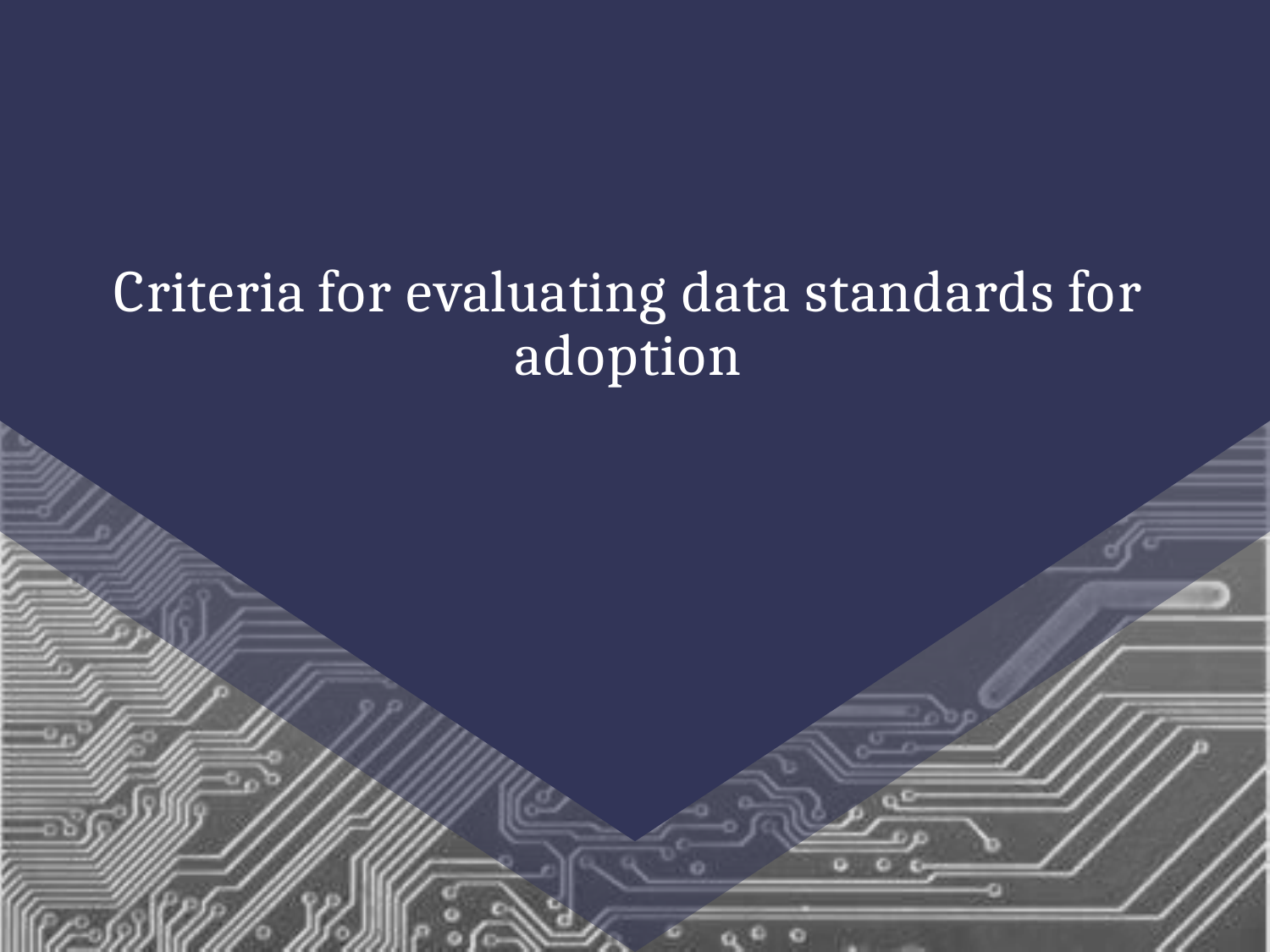

# Criteria for evaluating data standards for adoption